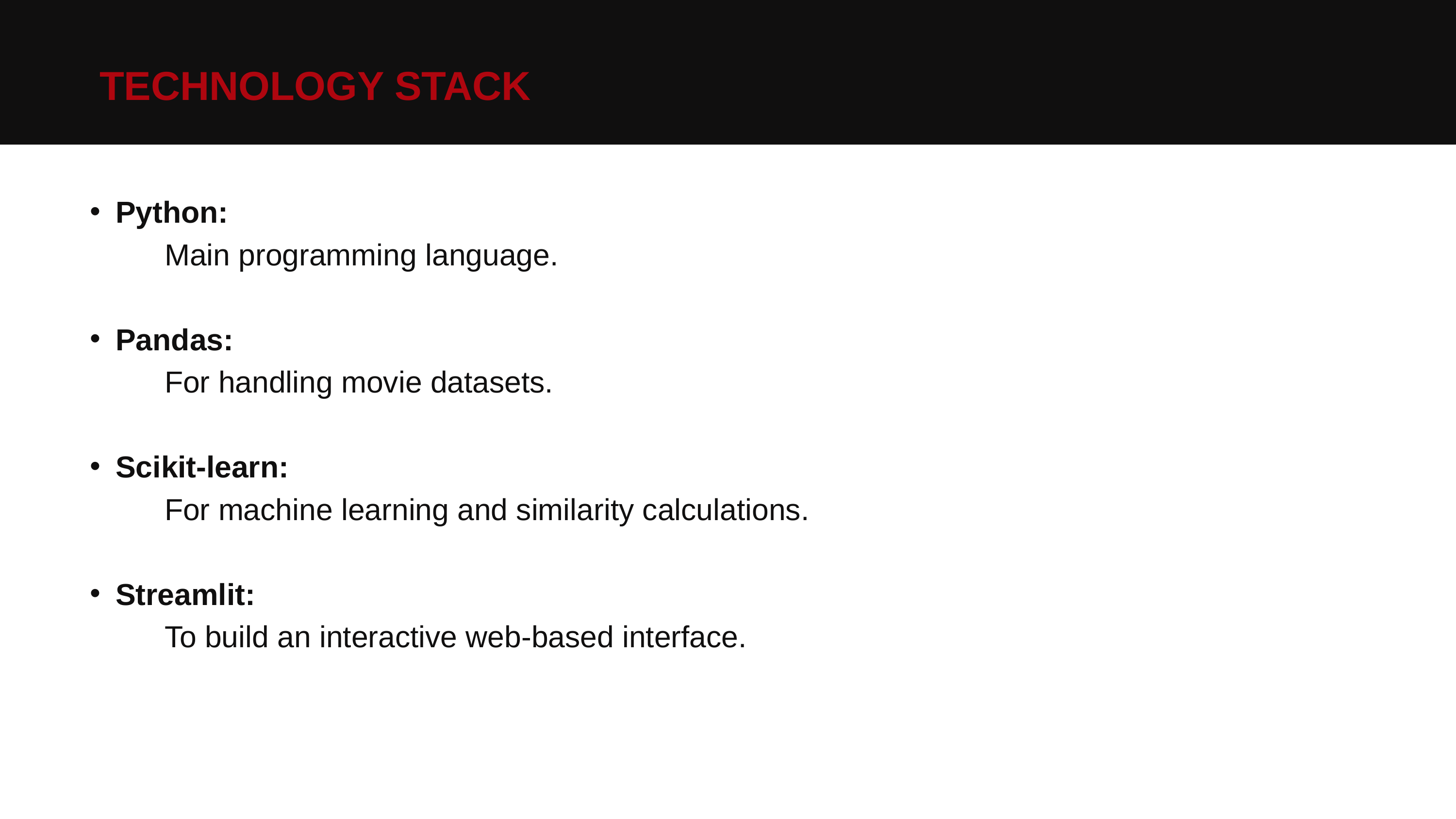

TECHNOLOGY STACK
Python:
            Main programming language.

Pandas:
            For handling movie datasets.

Scikit-learn:
            For machine learning and similarity calculations.

Streamlit:
            To build an interactive web-based interface.